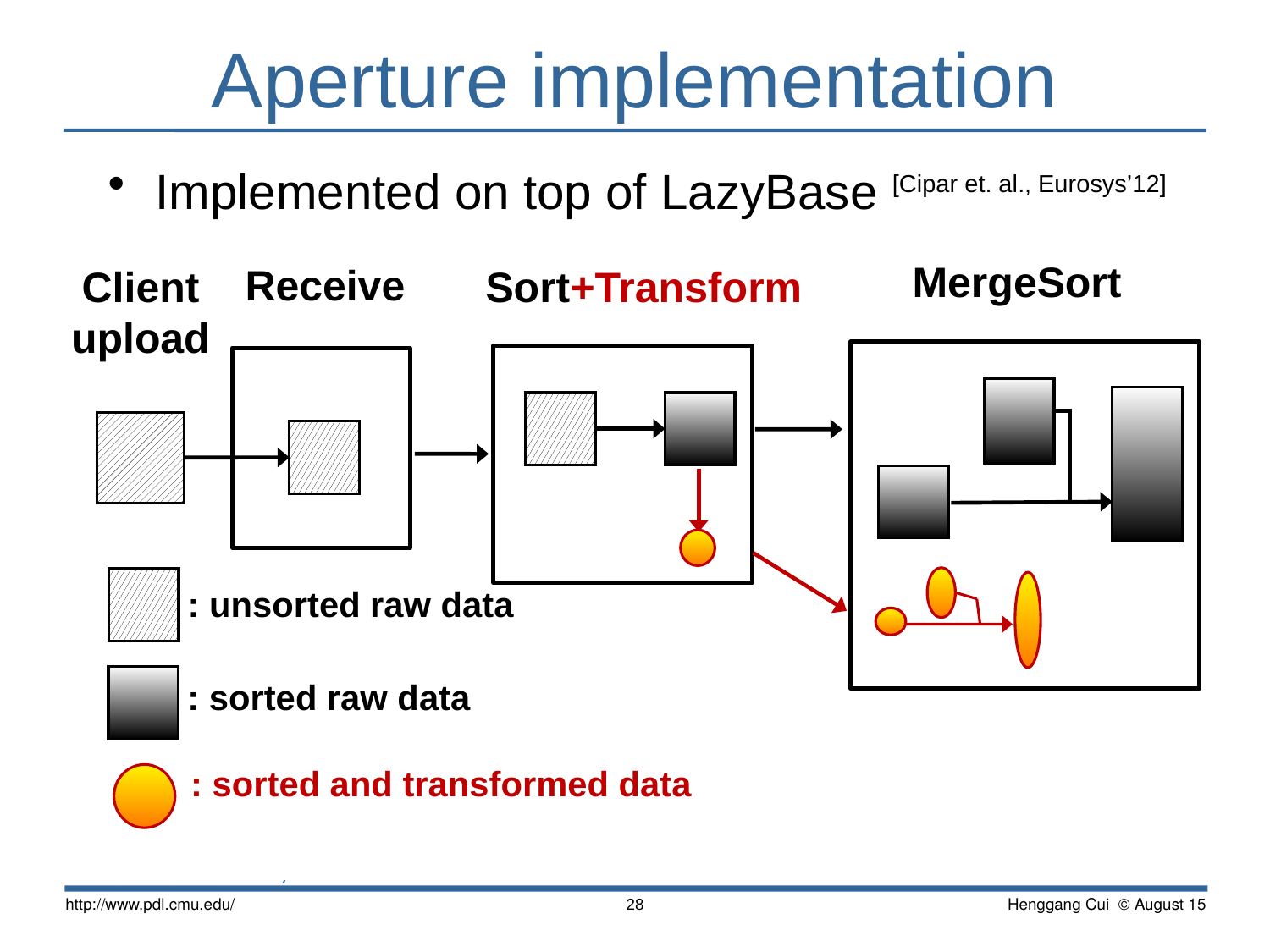

# Aperture implementation
Implemented on top of LazyBase [Cipar et. al., Eurosys’12]

MergeSort
Receive
Client
upload
Sort+Transform

: unsorted raw data

: sorted raw data
: sorted and transformed data

http://www.pdl.cmu.edu/
28
   Henggang Cui  © August 15